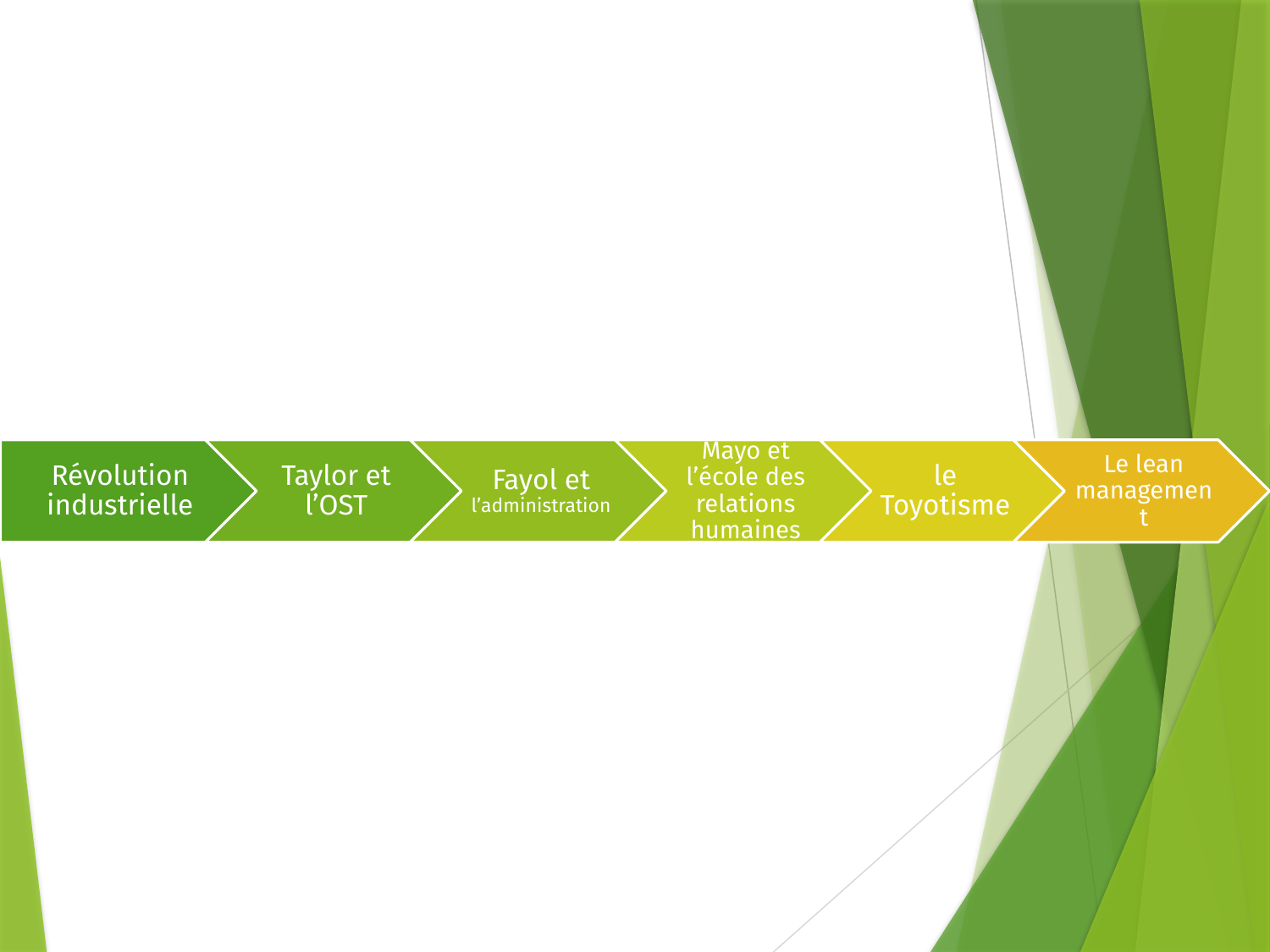

Révolution industrielle
Taylor et l’OST
Fayol et l’administration
Mayo et l’école des relations humaines
le Toyotisme
Le lean management